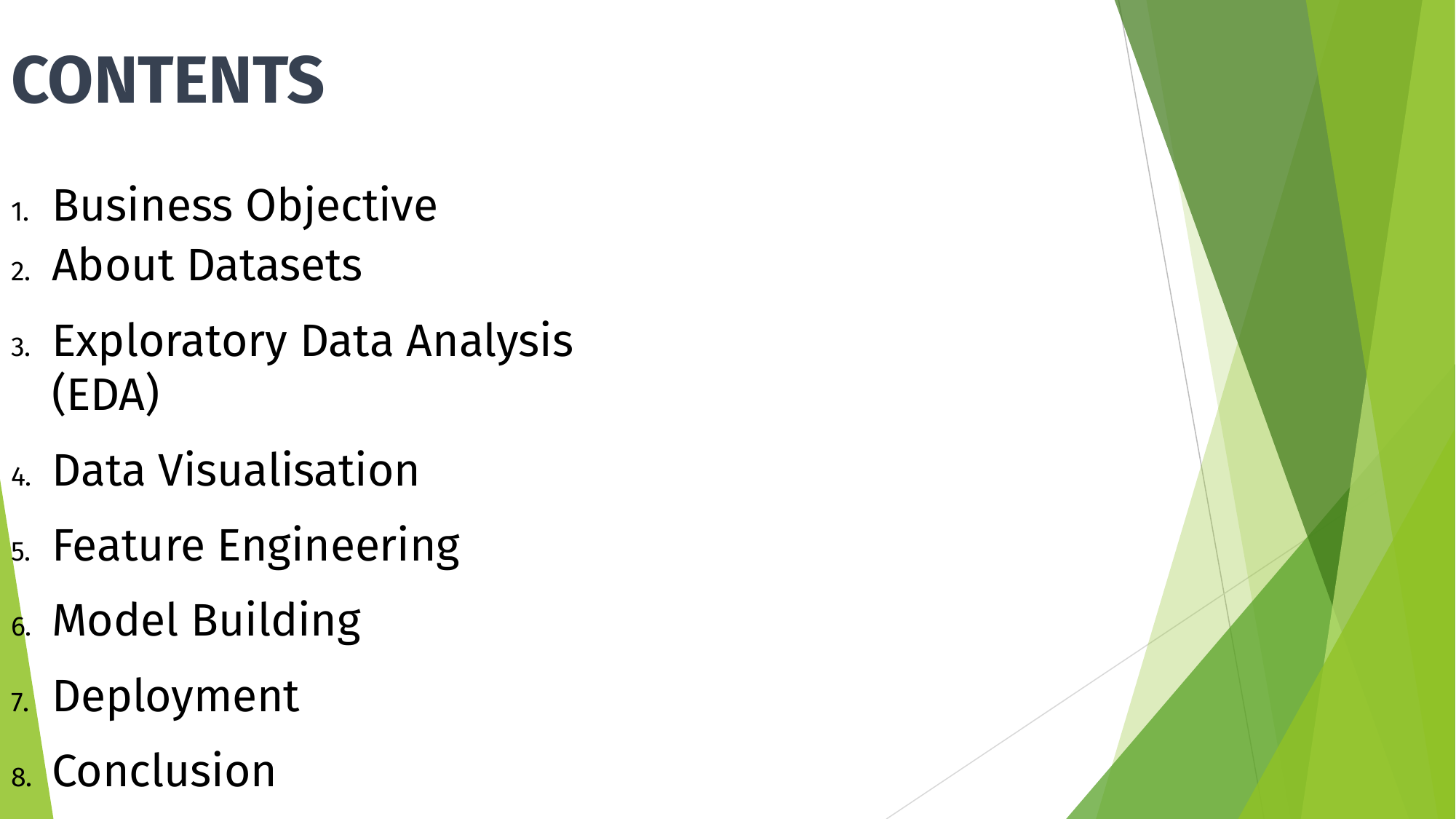

# CONTENTS
Business Objective
About Datasets
Exploratory Data Analysis (EDA)
Data Visualisation
Feature Engineering
Model Building
Deployment
Conclusion